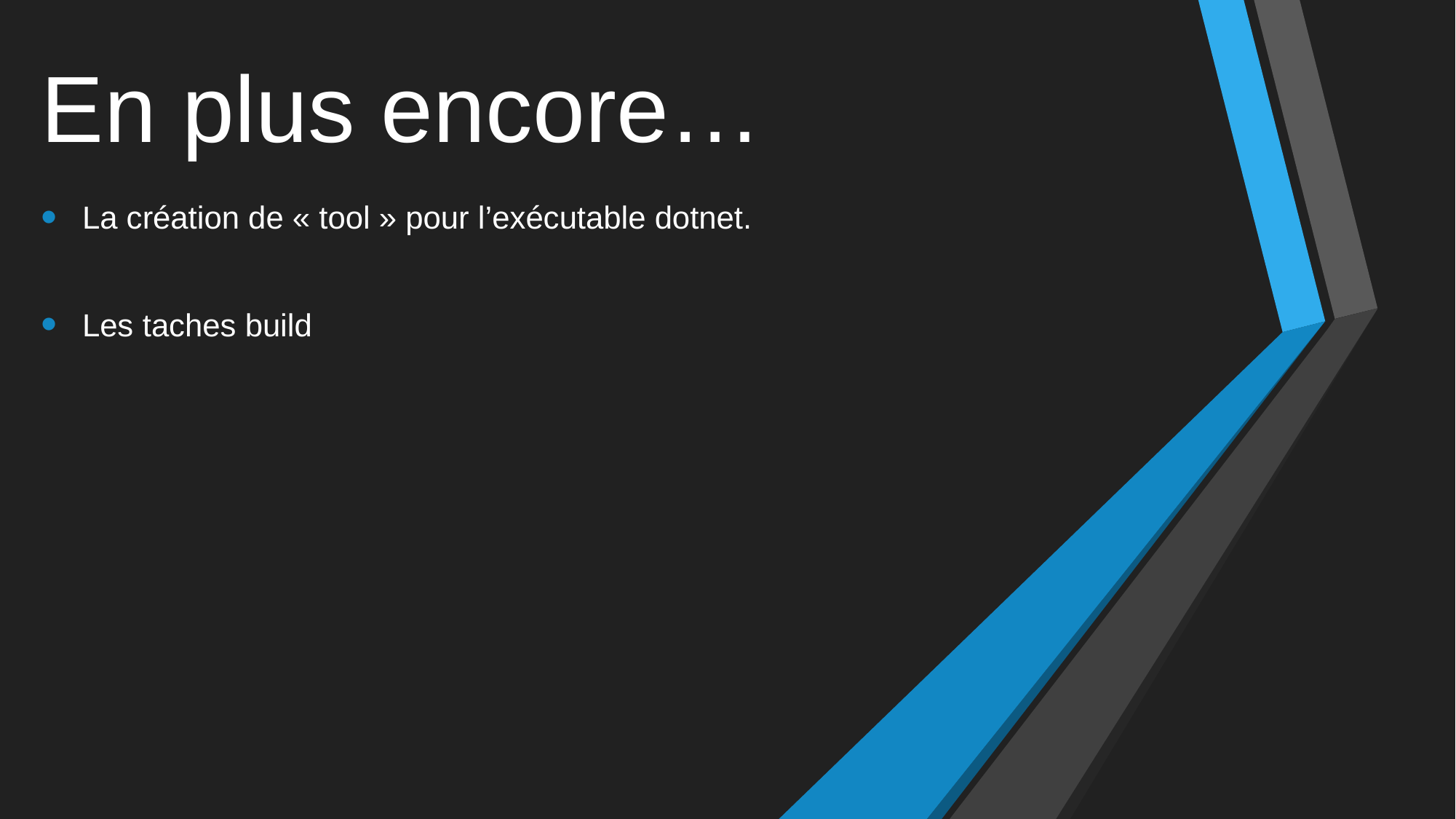

# En plus encore…
La création de « tool » pour l’exécutable dotnet.

Les taches build